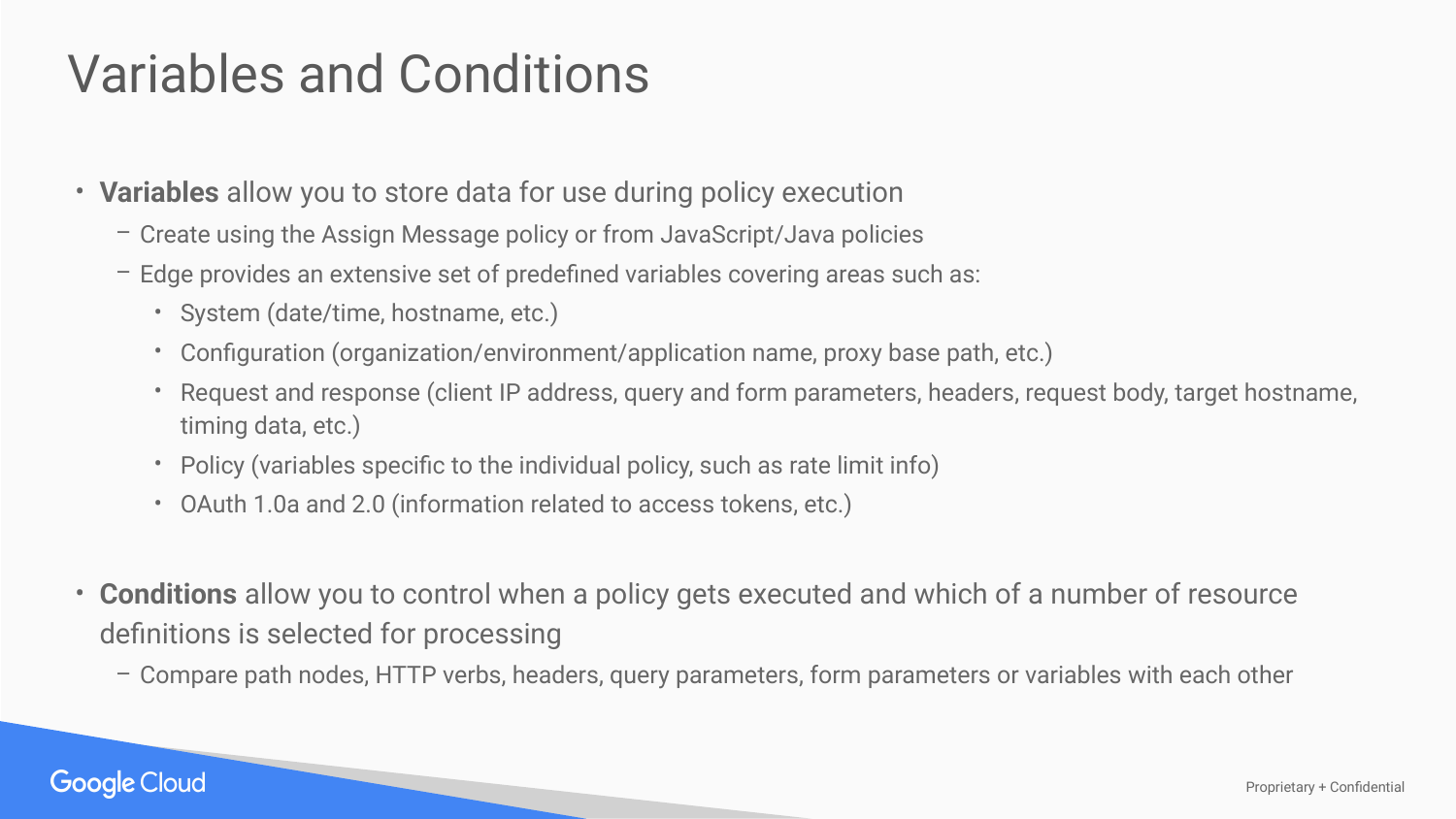

Variables and Conditions
Variables allow you to store data for use during policy execution
Create using the Assign Message policy or from JavaScript/Java policies
Edge provides an extensive set of predefined variables covering areas such as:
System (date/time, hostname, etc.)
Configuration (organization/environment/application name, proxy base path, etc.)
Request and response (client IP address, query and form parameters, headers, request body, target hostname, timing data, etc.)
Policy (variables specific to the individual policy, such as rate limit info)
OAuth 1.0a and 2.0 (information related to access tokens, etc.)

Conditions allow you to control when a policy gets executed and which of a number of resource definitions is selected for processing
Compare path nodes, HTTP verbs, headers, query parameters, form parameters or variables with each other